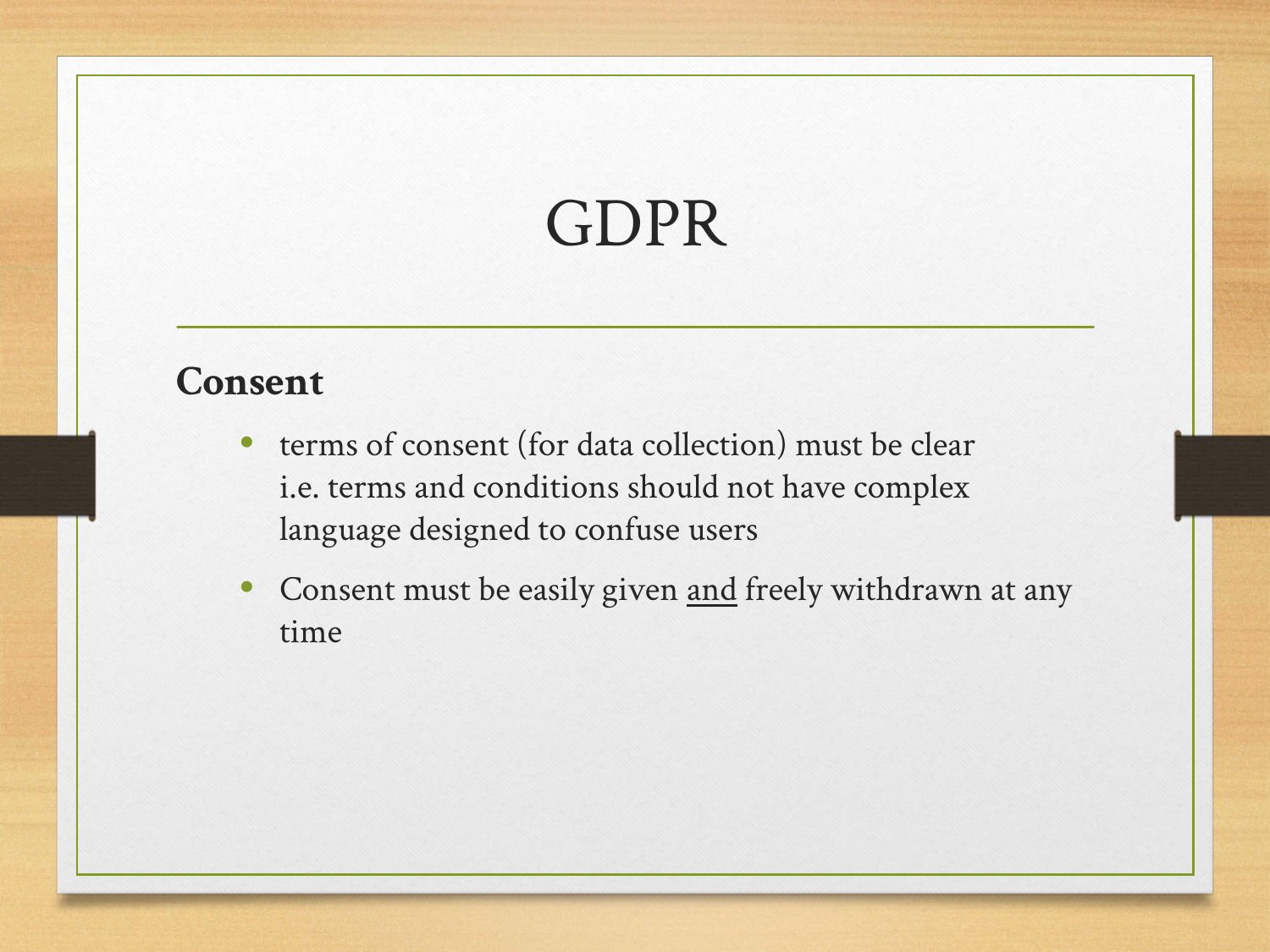

# GDPR
Consent
terms of consent (for data collection) must be clear
i.e. terms and conditions should not have complex language designed to confuse users
Consent must be easily given and freely withdrawn at any time